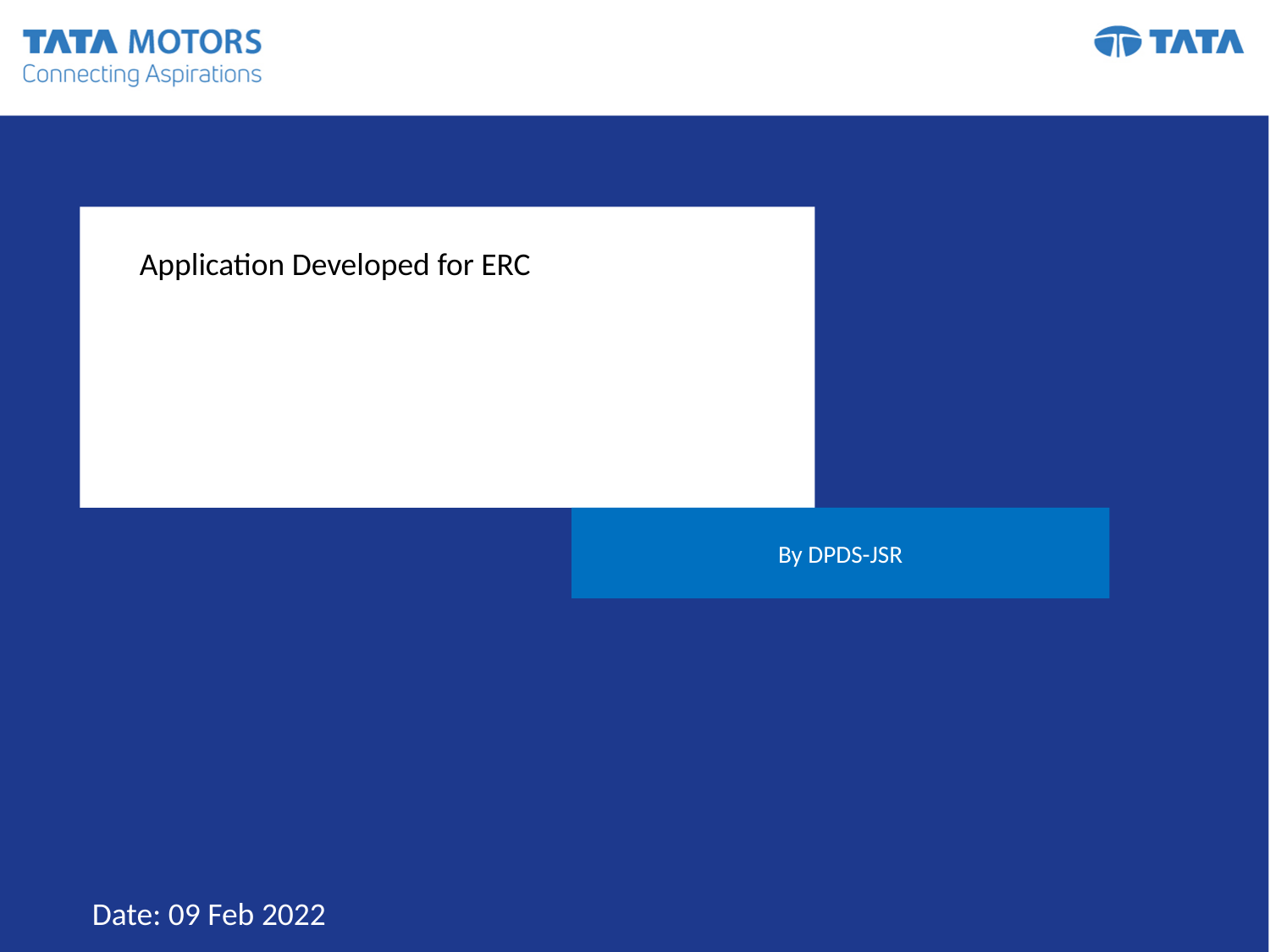

Title
Application Developed for ERC
By DPDS-JSR
Date: 09 Feb 2022